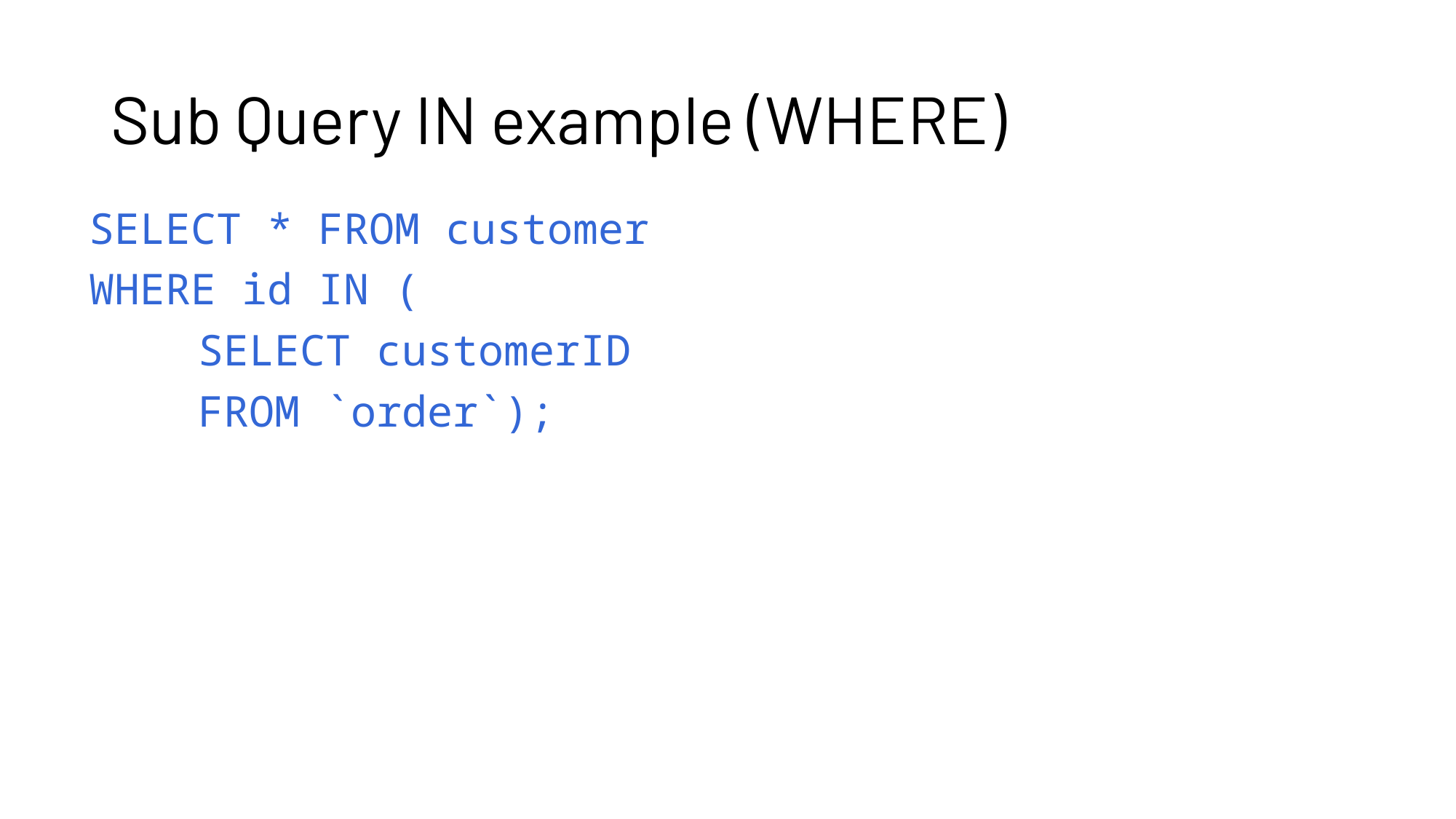

# Sub Query IN example (WHERE)
SELECT * FROM customer
WHERE id IN (
	SELECT customerID
	FROM `order`);